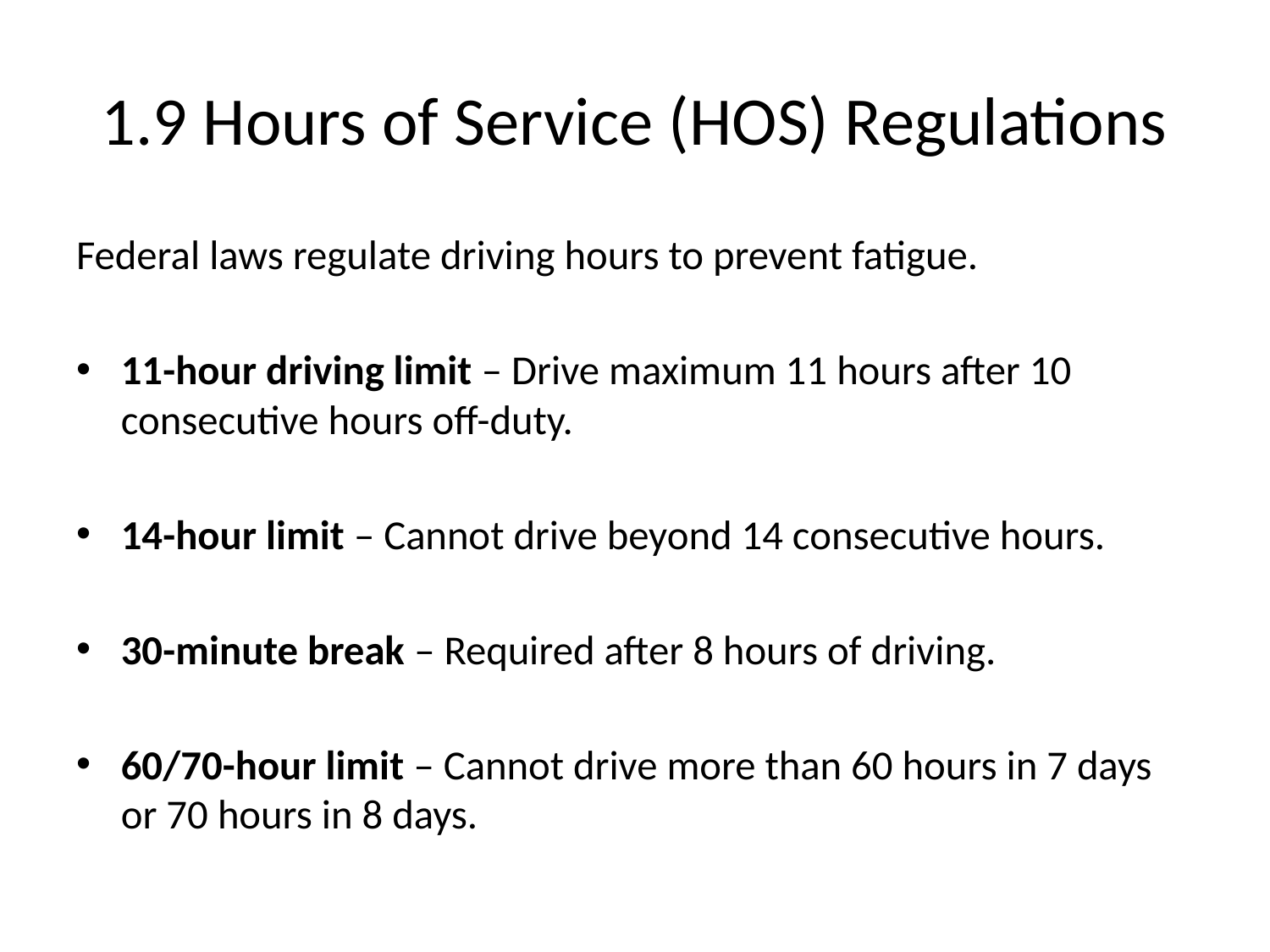

# 1.9 Hours of Service (HOS) Regulations
Federal laws regulate driving hours to prevent fatigue.

11-hour driving limit – Drive maximum 11 hours after 10 consecutive hours off-duty.

14-hour limit – Cannot drive beyond 14 consecutive hours.

30-minute break – Required after 8 hours of driving.

60/70-hour limit – Cannot drive more than 60 hours in 7 days or 70 hours in 8 days.